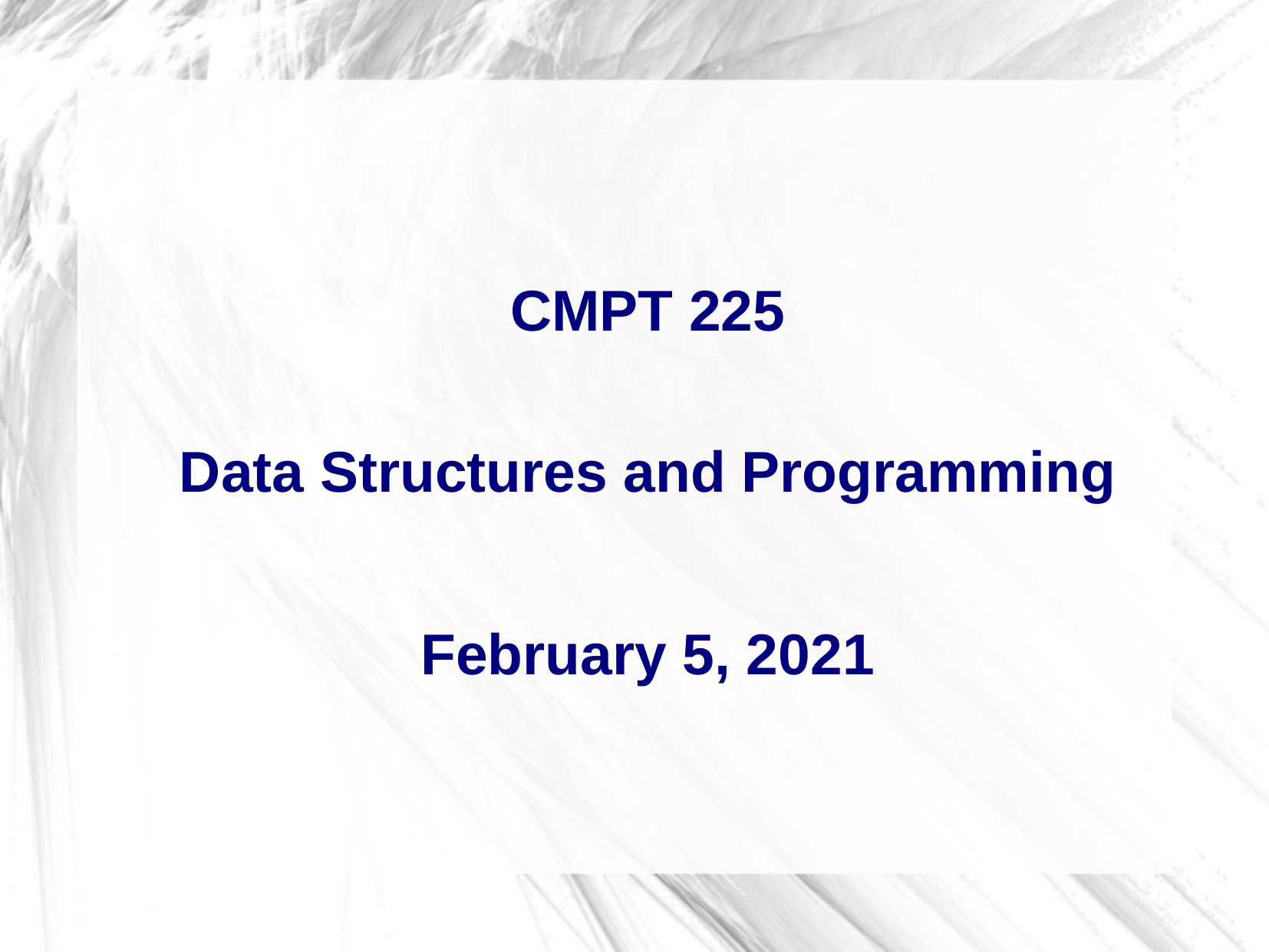

CMPT 225
Data Structures and Programming

February 5, 2021